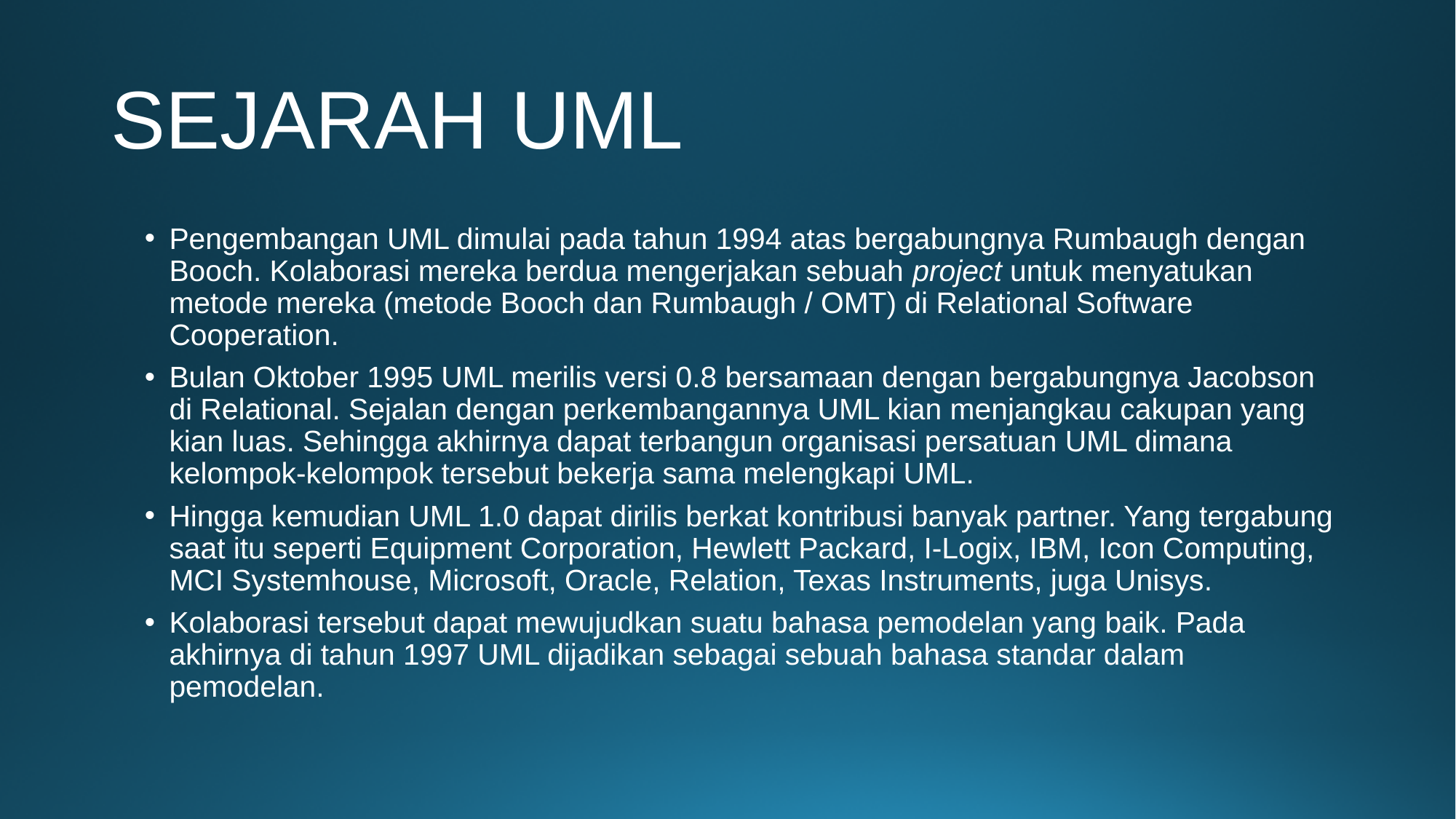

# SEJARAH UML
Pengembangan UML dimulai pada tahun 1994 atas bergabungnya Rumbaugh dengan Booch. Kolaborasi mereka berdua mengerjakan sebuah project untuk menyatukan metode mereka (metode Booch dan Rumbaugh / OMT) di Relational Software Cooperation.
Bulan Oktober 1995 UML merilis versi 0.8 bersamaan dengan bergabungnya Jacobson di Relational. Sejalan dengan perkembangannya UML kian menjangkau cakupan yang kian luas. Sehingga akhirnya dapat terbangun organisasi persatuan UML dimana kelompok-kelompok tersebut bekerja sama melengkapi UML.
Hingga kemudian UML 1.0 dapat dirilis berkat kontribusi banyak partner. Yang tergabung saat itu seperti Equipment Corporation, Hewlett Packard, I-Logix, IBM, Icon Computing, MCI Systemhouse, Microsoft, Oracle, Relation, Texas Instruments, juga Unisys.
Kolaborasi tersebut dapat mewujudkan suatu bahasa pemodelan yang baik. Pada akhirnya di tahun 1997 UML dijadikan sebagai sebuah bahasa standar dalam pemodelan.